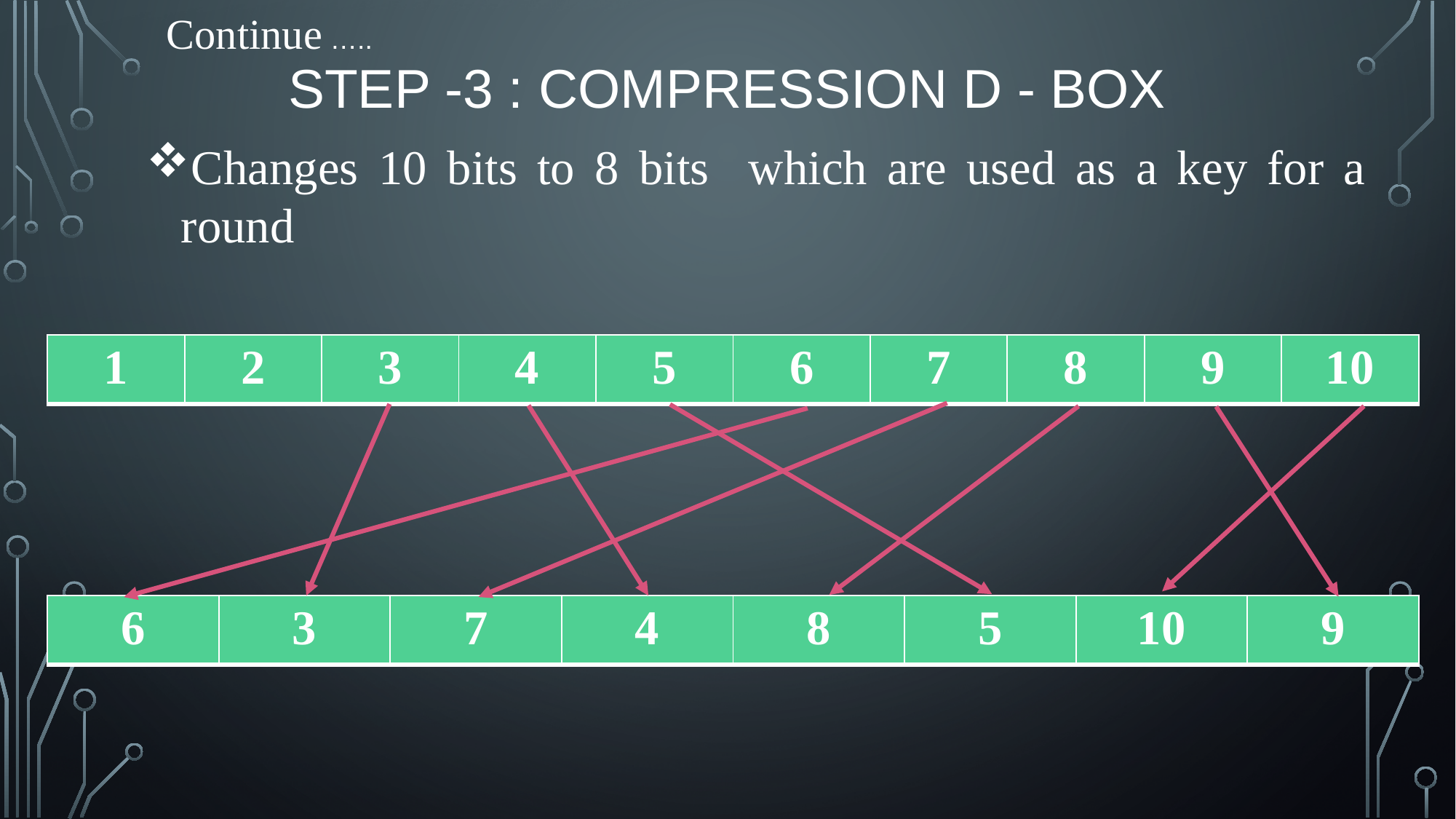

Continue …..
# Step -3 : Compression D - Box
Changes 10 bits to 8 bits  which are used as a key for a round
| 1 | 2 | 3 | 4 | 5 | 6 | 7 | 8 | 9 | 10 |
| --- | --- | --- | --- | --- | --- | --- | --- | --- | --- |
| 6 | 3 | 7 | 4 | 8 | 5 | 10 | 9 |
| --- | --- | --- | --- | --- | --- | --- | --- |